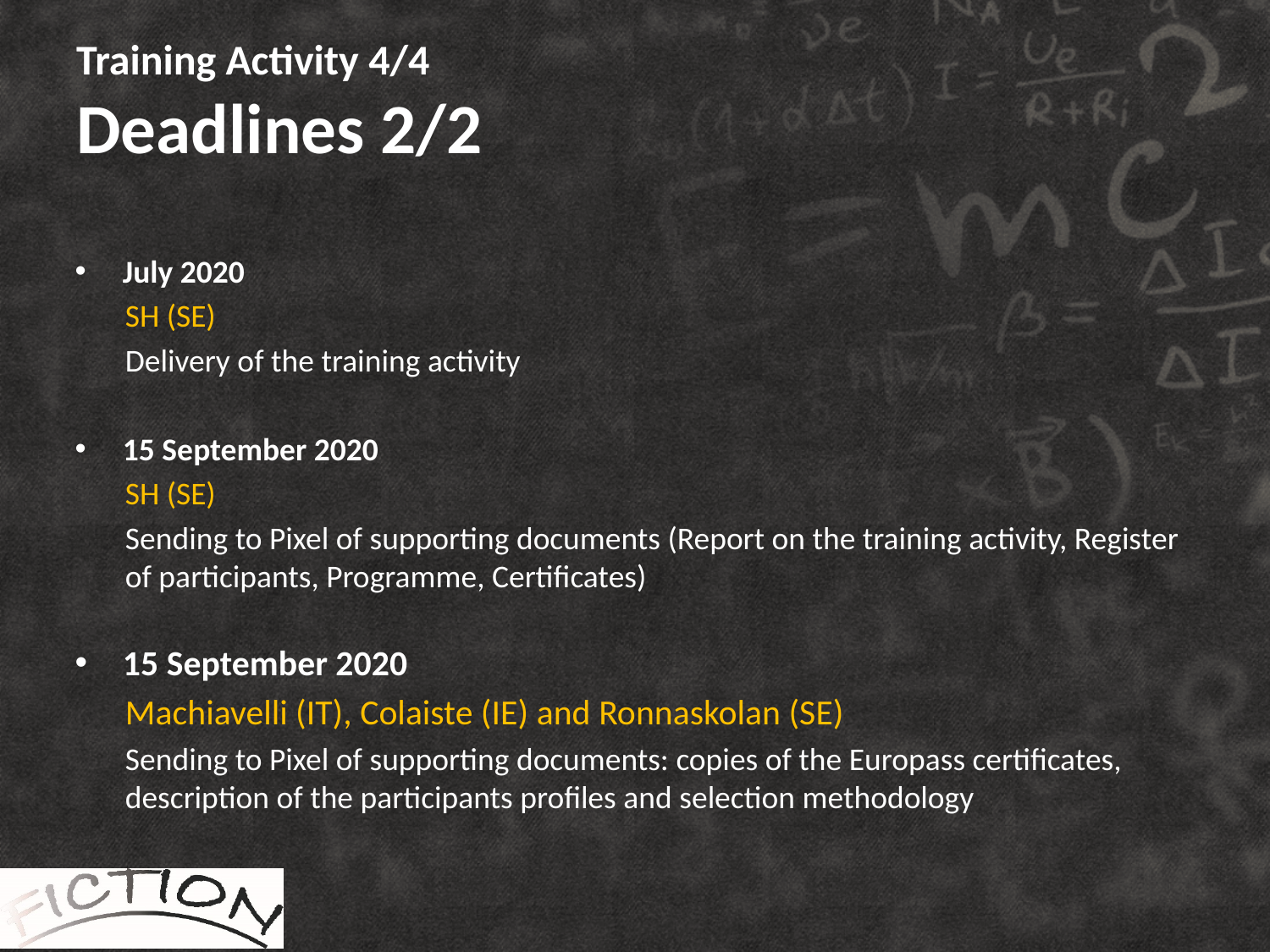

# Training Activity 4/4 Deadlines 2/2

July 2020
SH (SE)
Delivery of the training activity

15 September 2020
SH (SE)
Sending to Pixel of supporting documents (Report on the training activity, Register of participants, Programme, Certificates)

15 September 2020
Machiavelli (IT), Colaiste (IE) and Ronnaskolan (SE)
Sending to Pixel of supporting documents: copies of the Europass certificates, description of the participants profiles and selection methodology